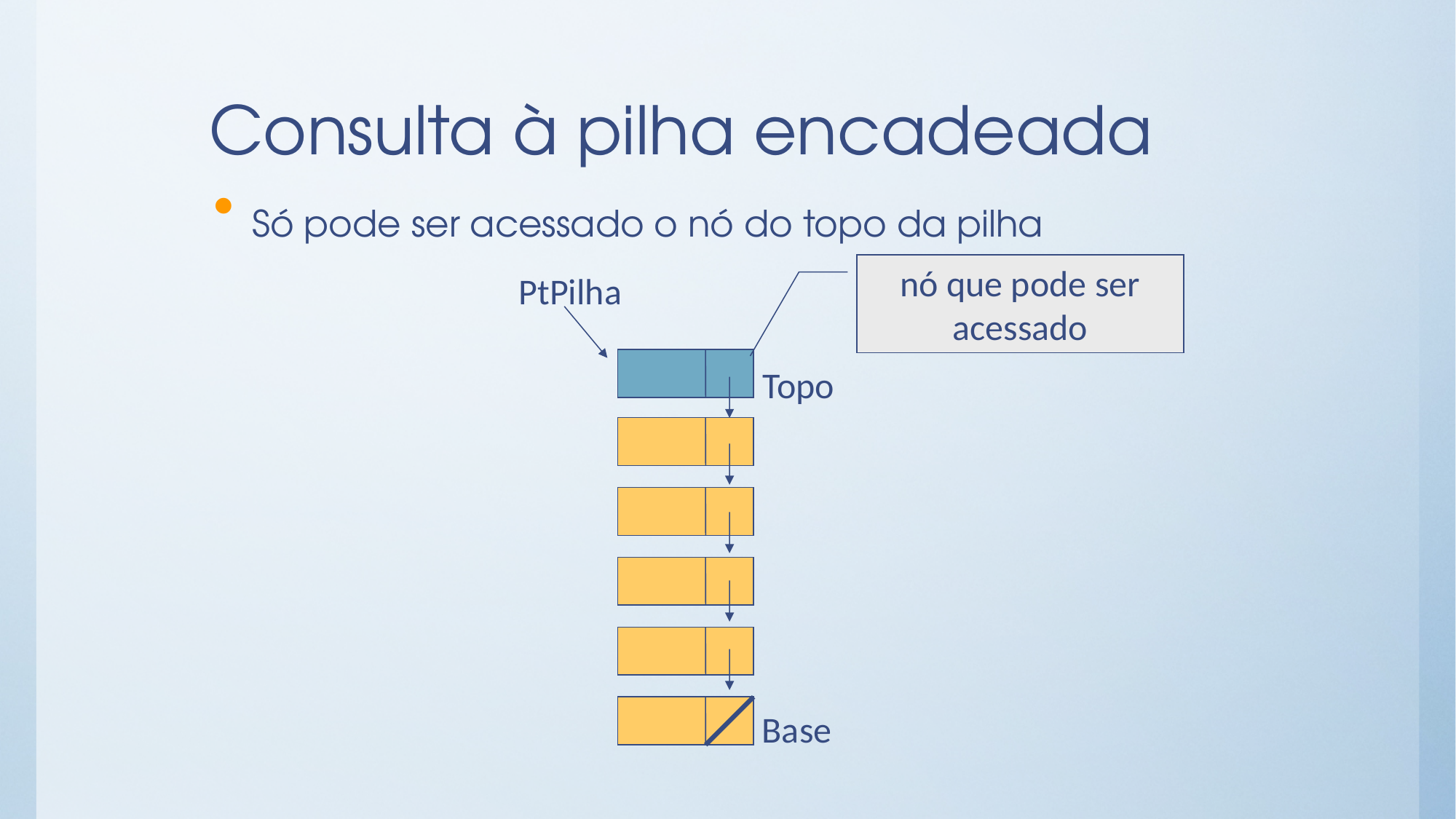

# Consulta à pilha encadeada
 Só pode ser acessado o nó do topo da pilha
nó que pode ser acessado
PtPilha

Topo

Base